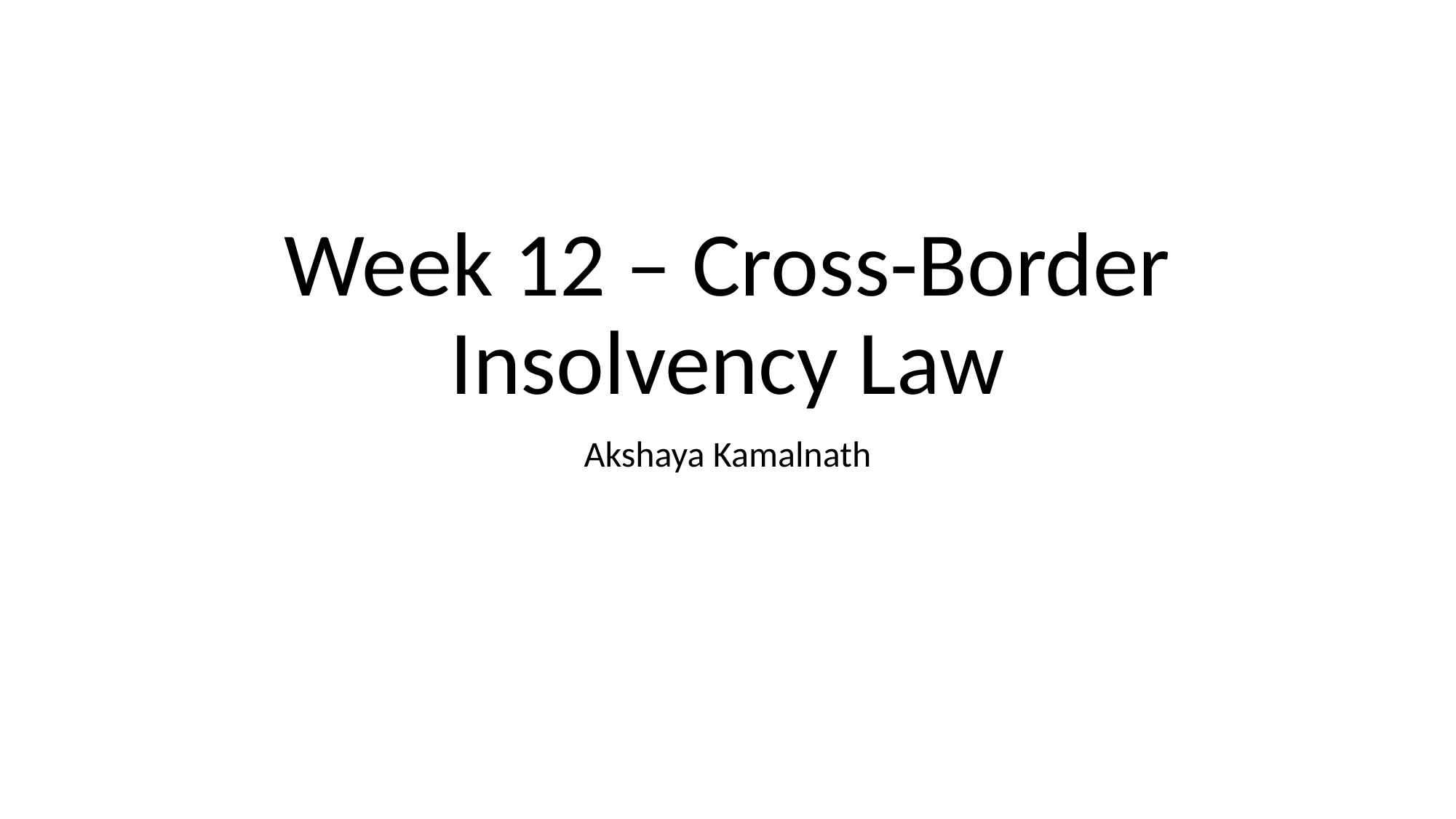

# Week 12 – Cross-Border Insolvency Law
Akshaya Kamalnath